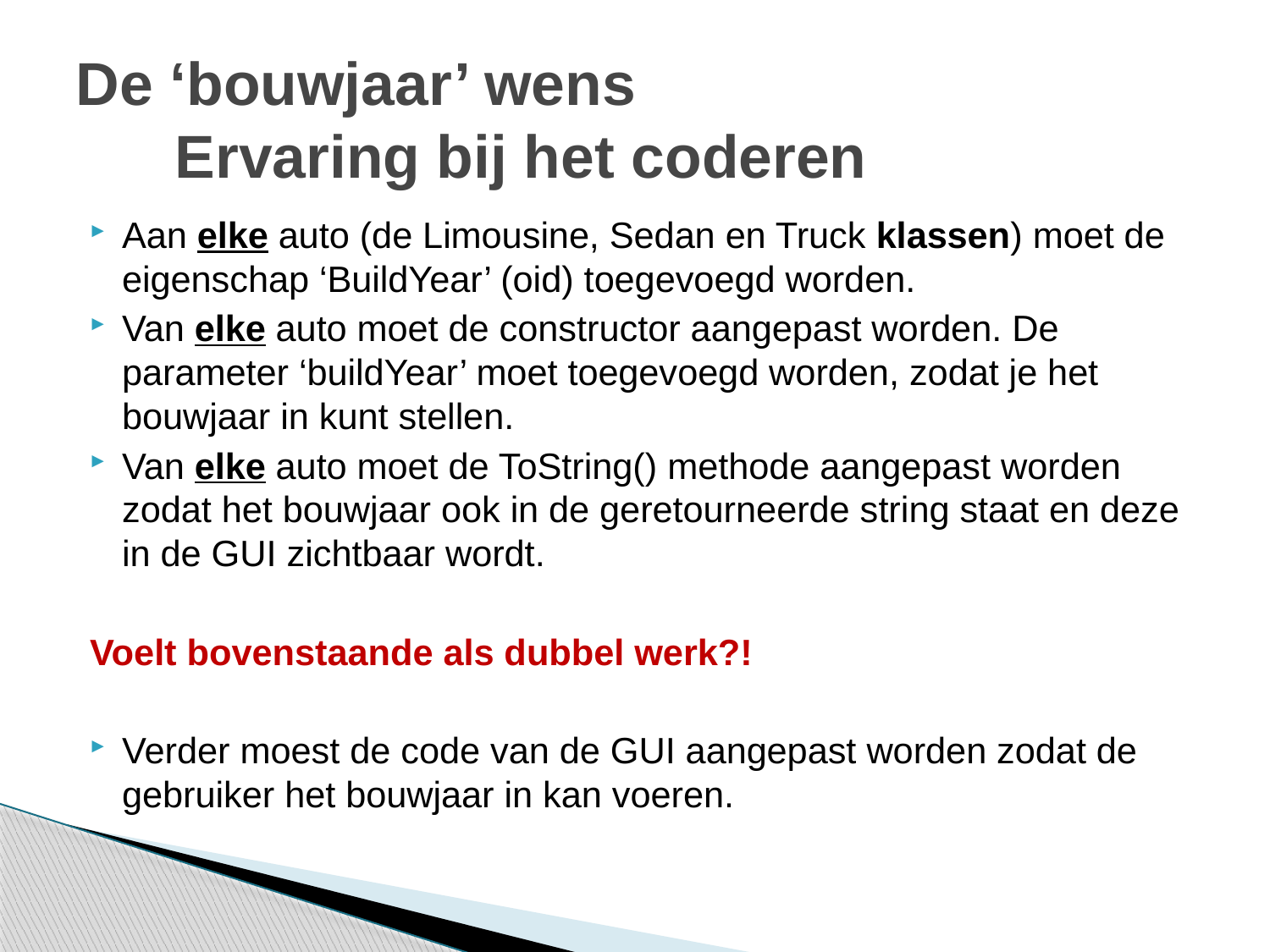

# De ‘bouwjaar’ wens Ervaring bij het coderen
Aan elke auto (de Limousine, Sedan en Truck klassen) moet de eigenschap ‘BuildYear’ (oid) toegevoegd worden.
Van elke auto moet de constructor aangepast worden. De parameter ‘buildYear’ moet toegevoegd worden, zodat je het bouwjaar in kunt stellen.
Van elke auto moet de ToString() methode aangepast worden zodat het bouwjaar ook in de geretourneerde string staat en deze in de GUI zichtbaar wordt.

Voelt bovenstaande als dubbel werk?!

Verder moest de code van de GUI aangepast worden zodat de gebruiker het bouwjaar in kan voeren.